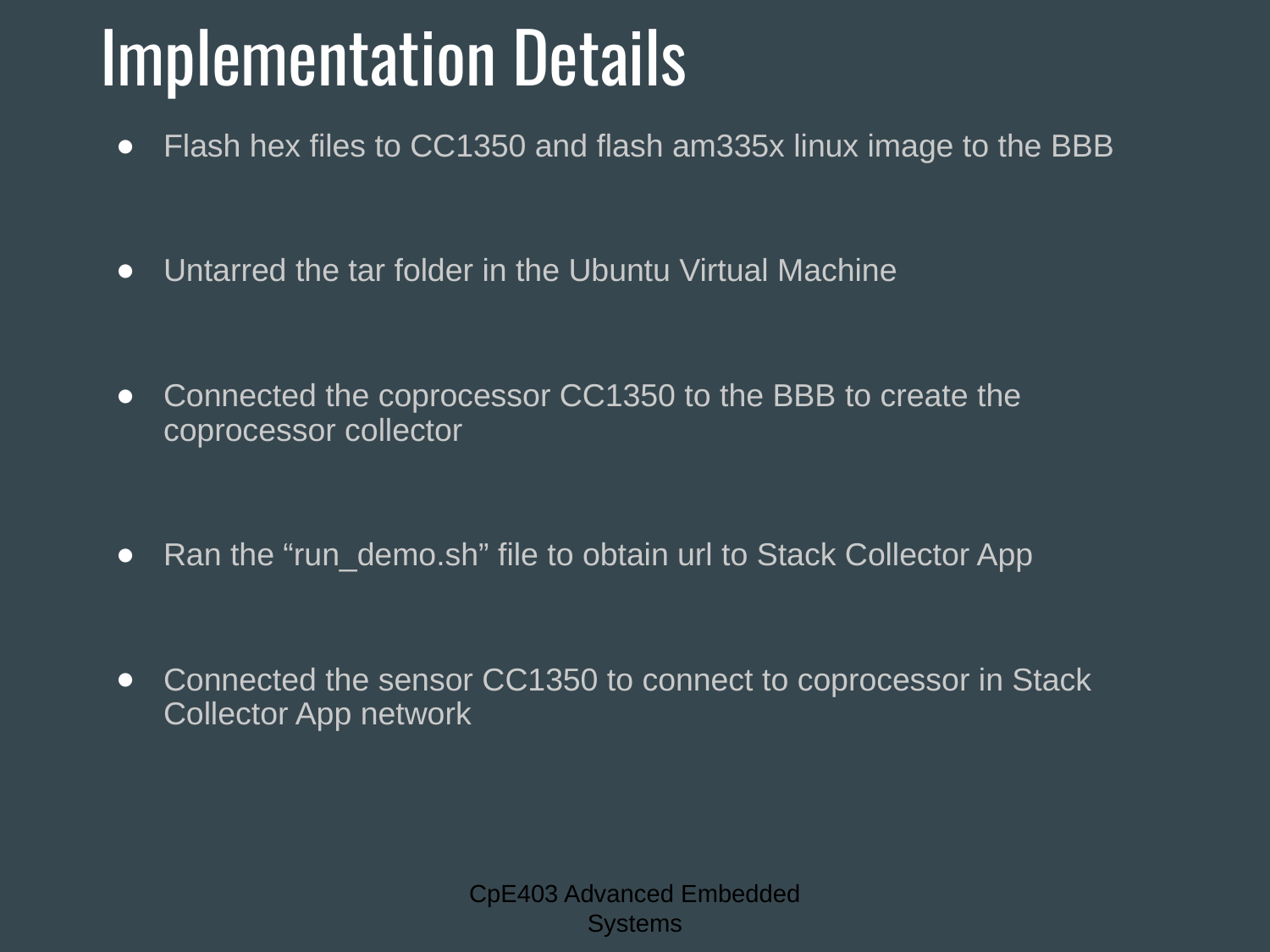

# Implementation Details
Flash hex files to CC1350 and flash am335x linux image to the BBB

Untarred the tar folder in the Ubuntu Virtual Machine

Connected the coprocessor CC1350 to the BBB to create the coprocessor collector

Ran the “run_demo.sh” file to obtain url to Stack Collector App

Connected the sensor CC1350 to connect to coprocessor in Stack Collector App network
CpE403 Advanced Embedded Systems